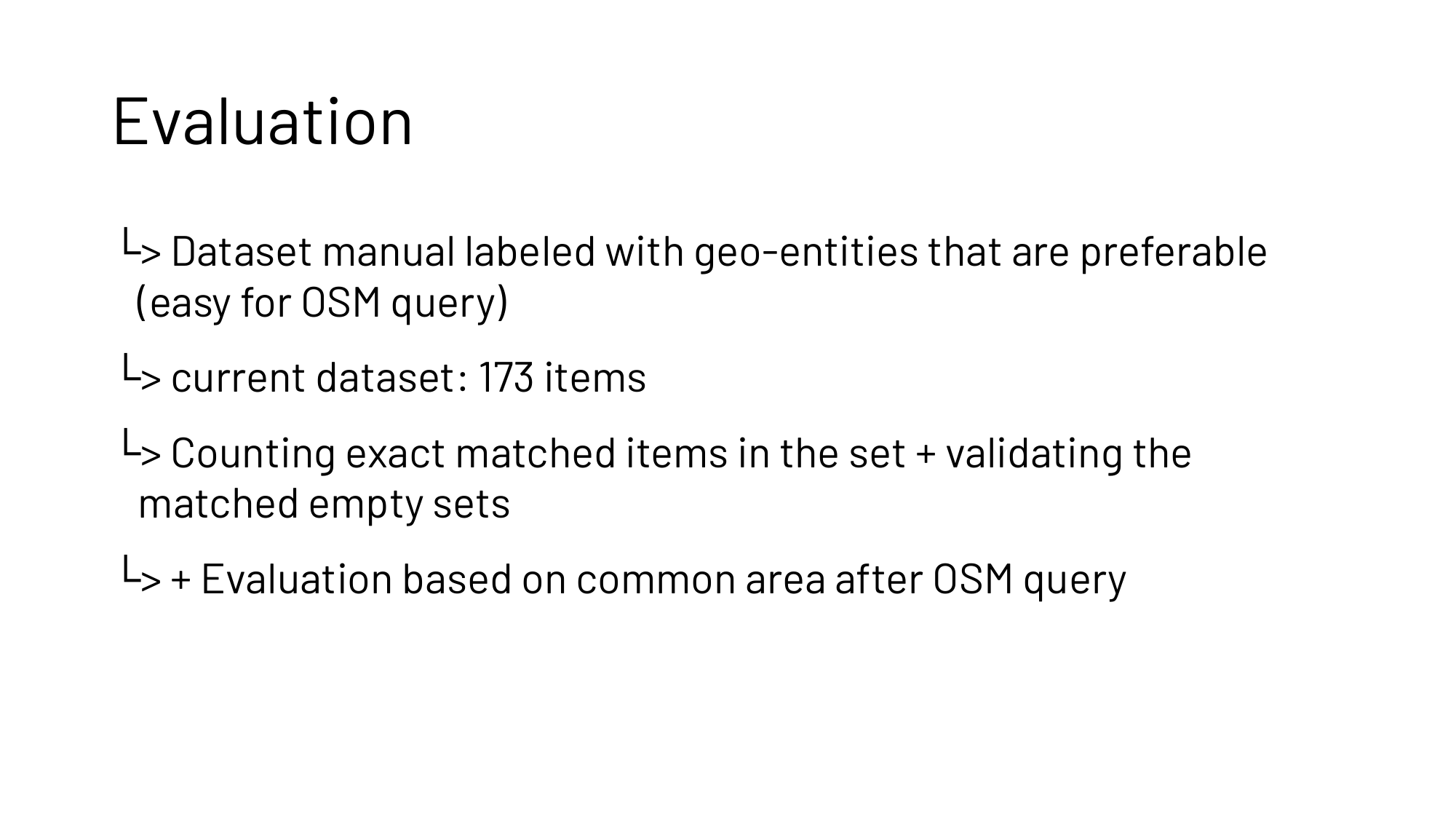

# Evaluation
> Dataset manual labeled with geo-entities that are preferable (easy for OSM query)
> current dataset: 173 items
> Counting exact matched items in the set + validating the matched empty sets
> + Evaluation based on common area after OSM query